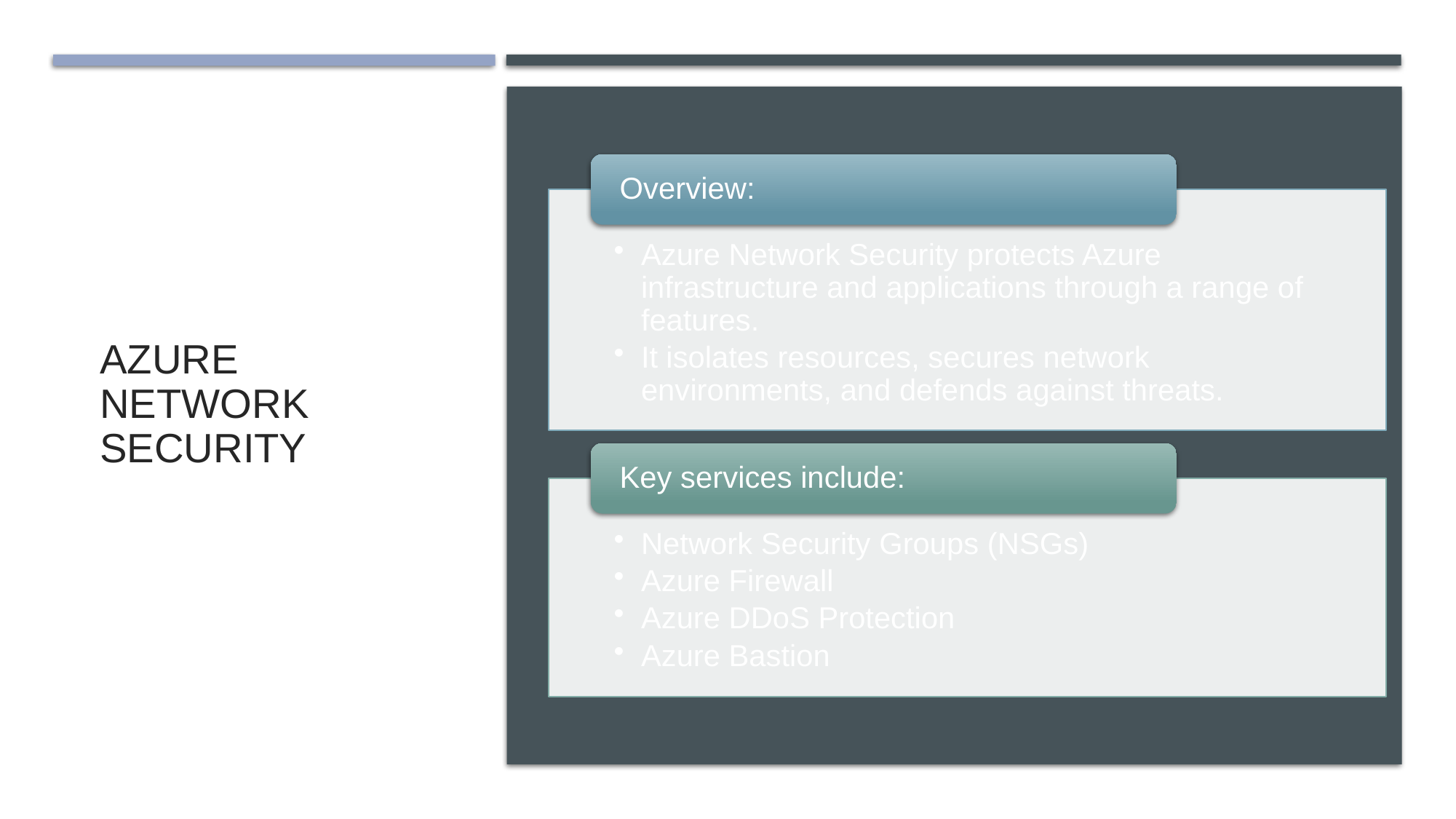

# Azure Network Security
Azure Network Security protects Azure infrastructure and applications through a range of features.
It isolates resources, secures network environments, and defends against threats.
Overview:
Network Security Groups (NSGs)
Azure Firewall
Azure DDoS Protection
Azure Bastion
Key services include: